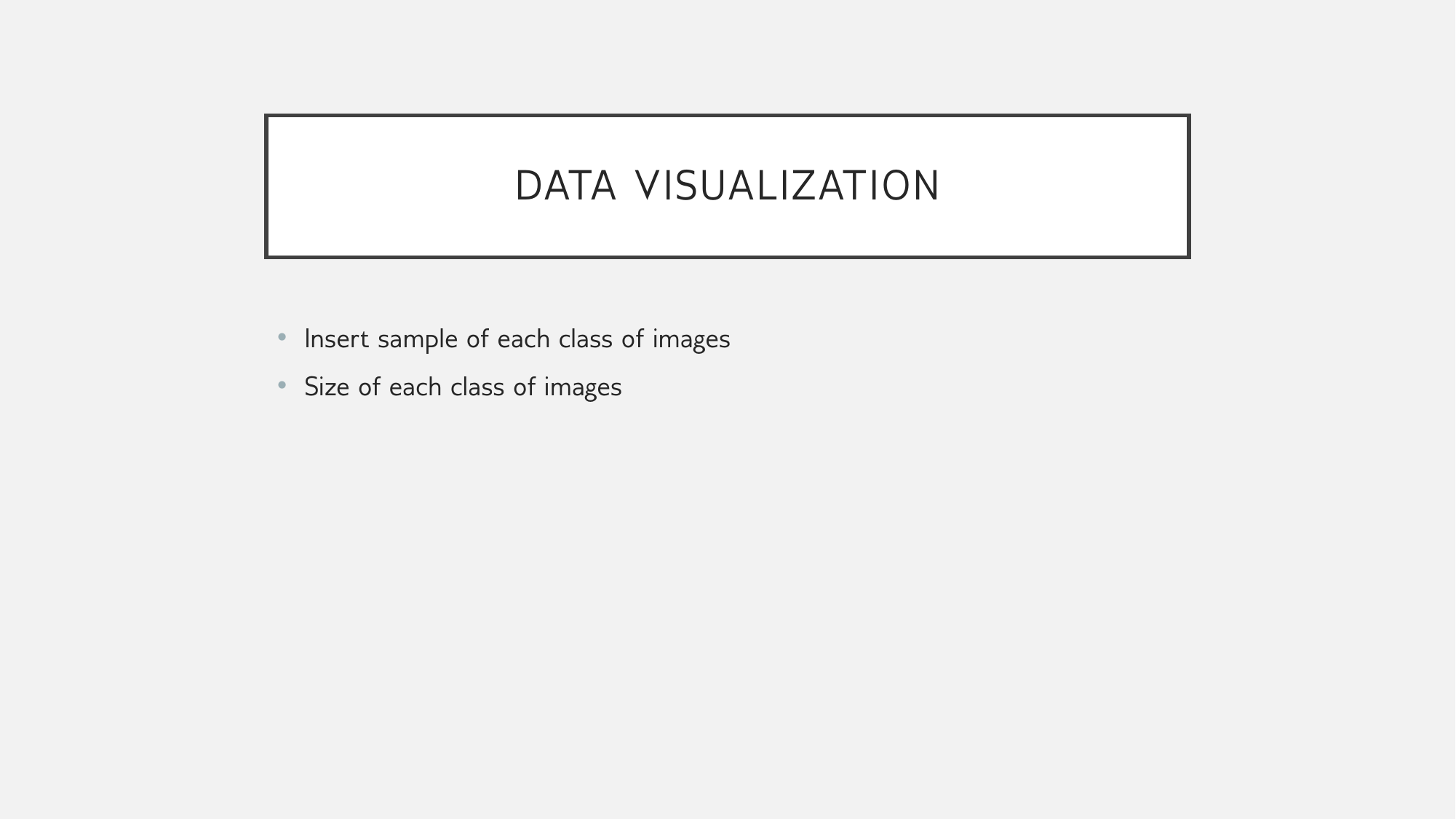

# Data visualization
Insert sample of each class of images
Size of each class of images